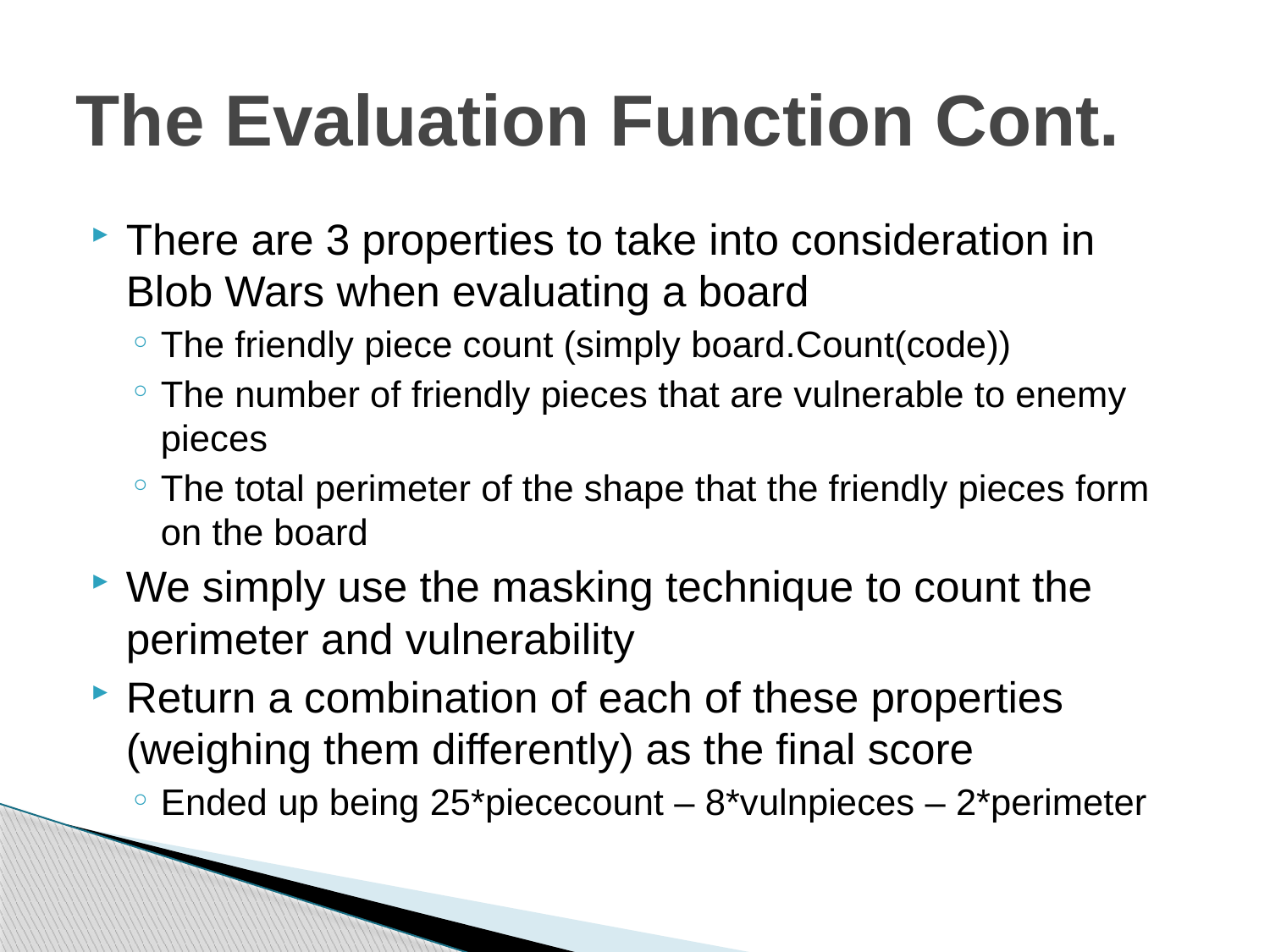

# The Evaluation Function Cont.
There are 3 properties to take into consideration in Blob Wars when evaluating a board
The friendly piece count (simply board.Count(code))
The number of friendly pieces that are vulnerable to enemy pieces
The total perimeter of the shape that the friendly pieces form on the board
We simply use the masking technique to count the perimeter and vulnerability
Return a combination of each of these properties (weighing them differently) as the final score
Ended up being 25*piececount – 8*vulnpieces – 2*perimeter